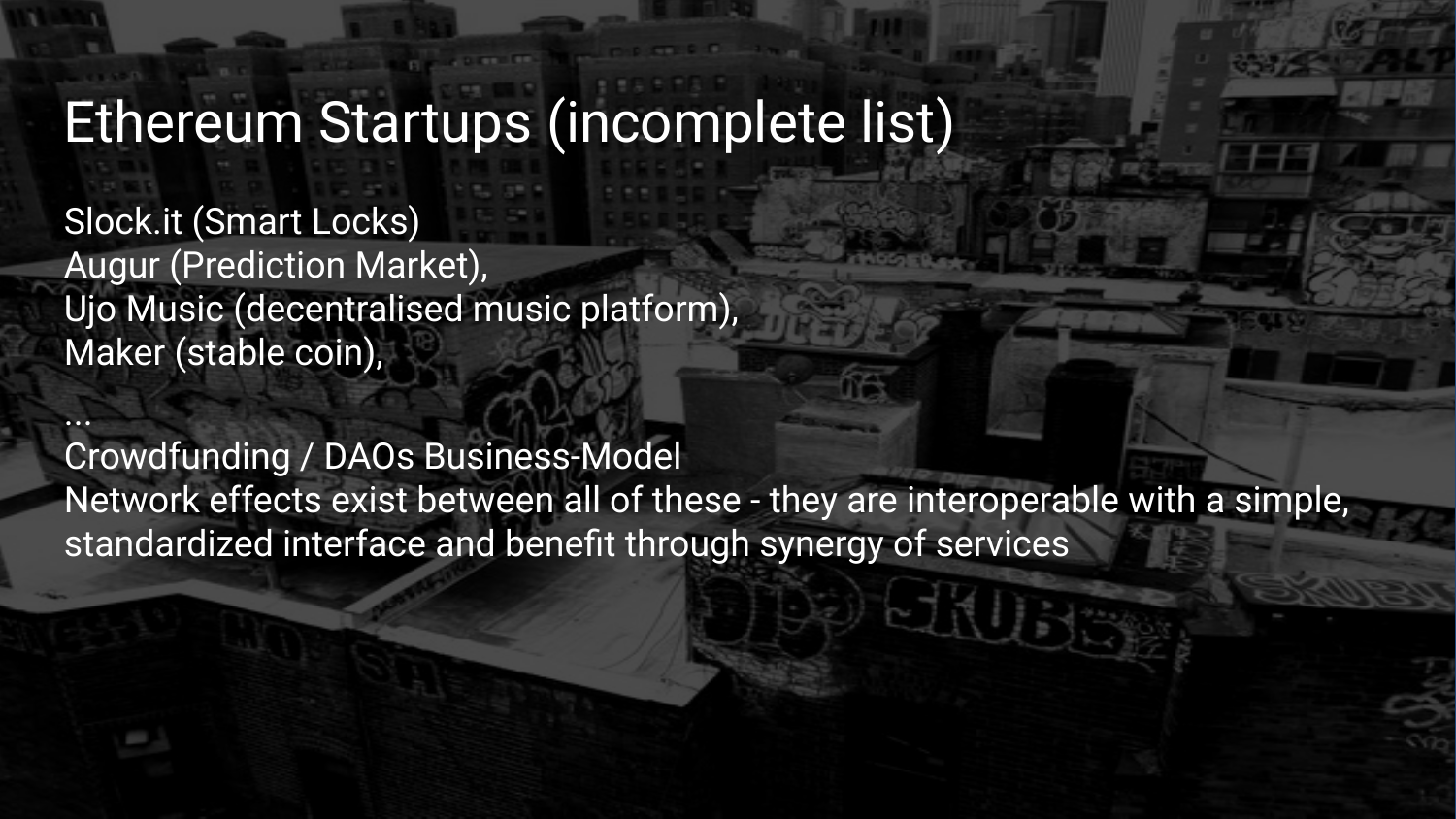

Ethereum Startups (incomplete list)
Slock.it (Smart Locks)
Augur (Prediction Market),
Ujo Music (decentralised music platform),
Maker (stable coin),
...
Crowdfunding / DAOs Business-Model
Network effects exist between all of these - they are interoperable with a simple, standardized interface and benefit through synergy of services